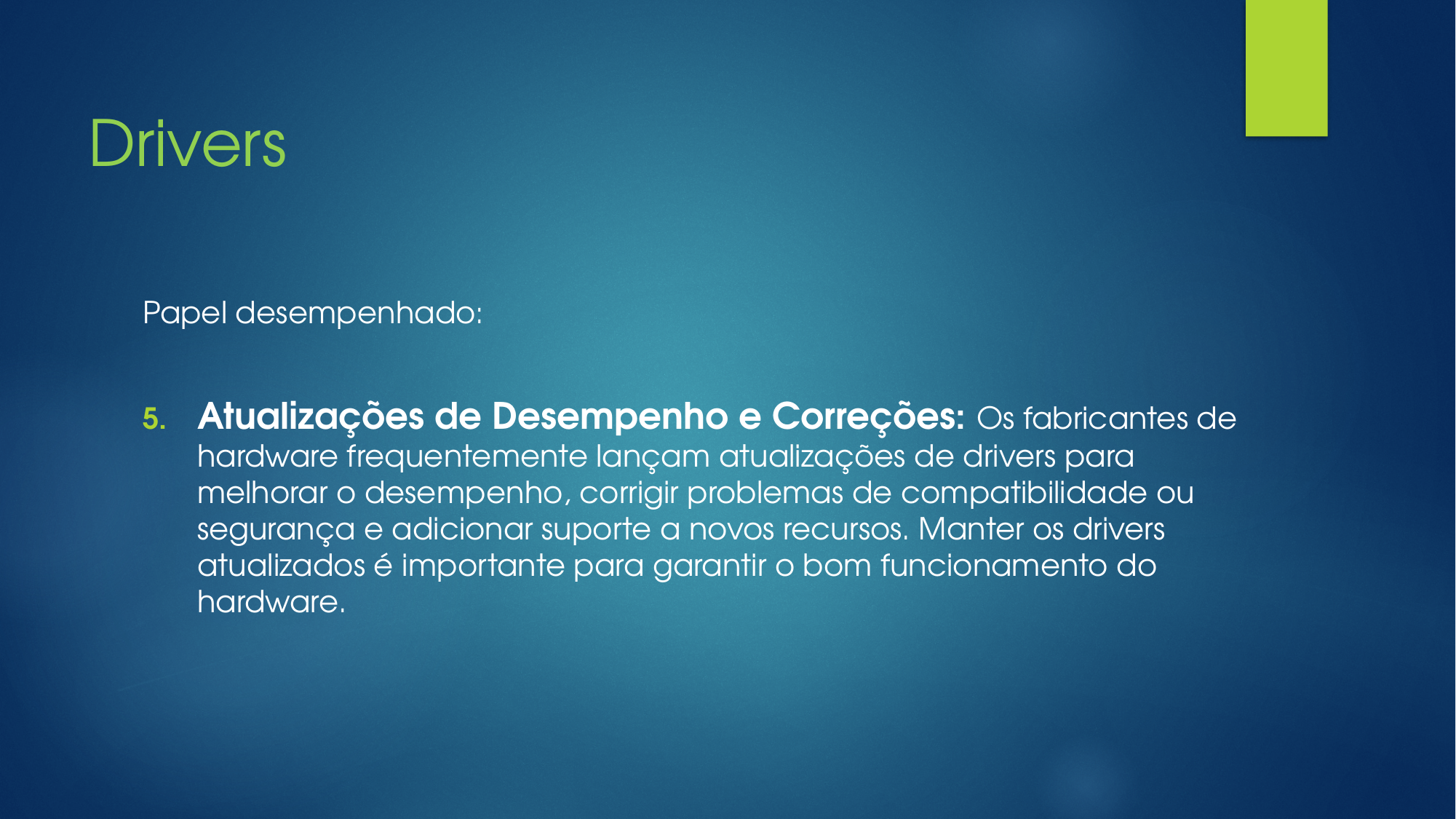

# Drivers
Papel desempenhado:

Atualizações de Desempenho e Correções: Os fabricantes de hardware frequentemente lançam atualizações de drivers para melhorar o desempenho, corrigir problemas de compatibilidade ou segurança e adicionar suporte a novos recursos. Manter os drivers atualizados é importante para garantir o bom funcionamento do hardware.